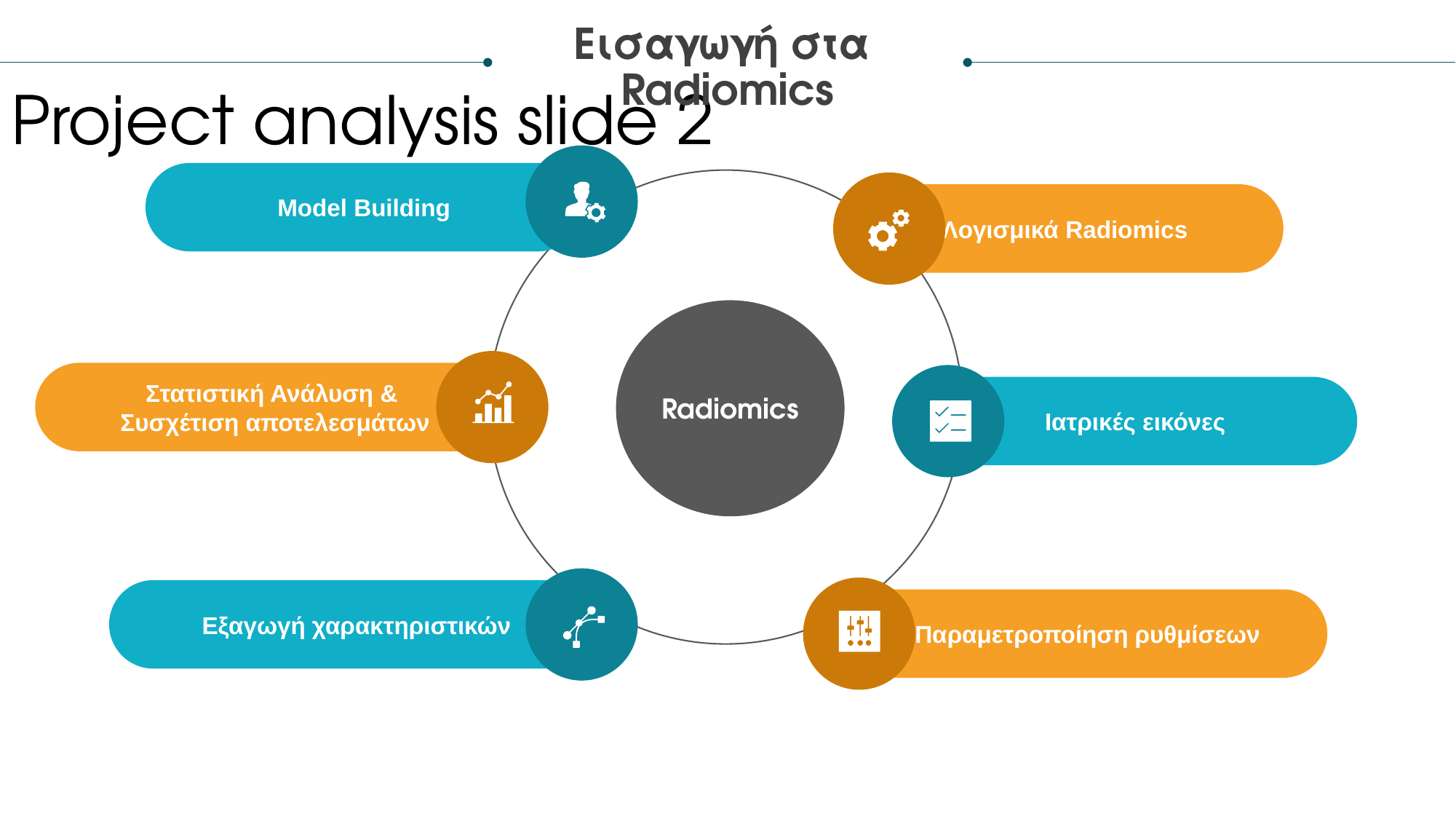

Εισαγωγή στα
Radiomics
Project analysis slide 2

Model Building

Λογισμικά Radiomics

Radiomics

Στατιστική Ανάλυση &
Συσχέτιση αποτελεσμάτων

 Ιατρικές εικόνες

Εξαγωγή χαρακτηριστικών
Παραμετροποίηση ρυθμίσεων